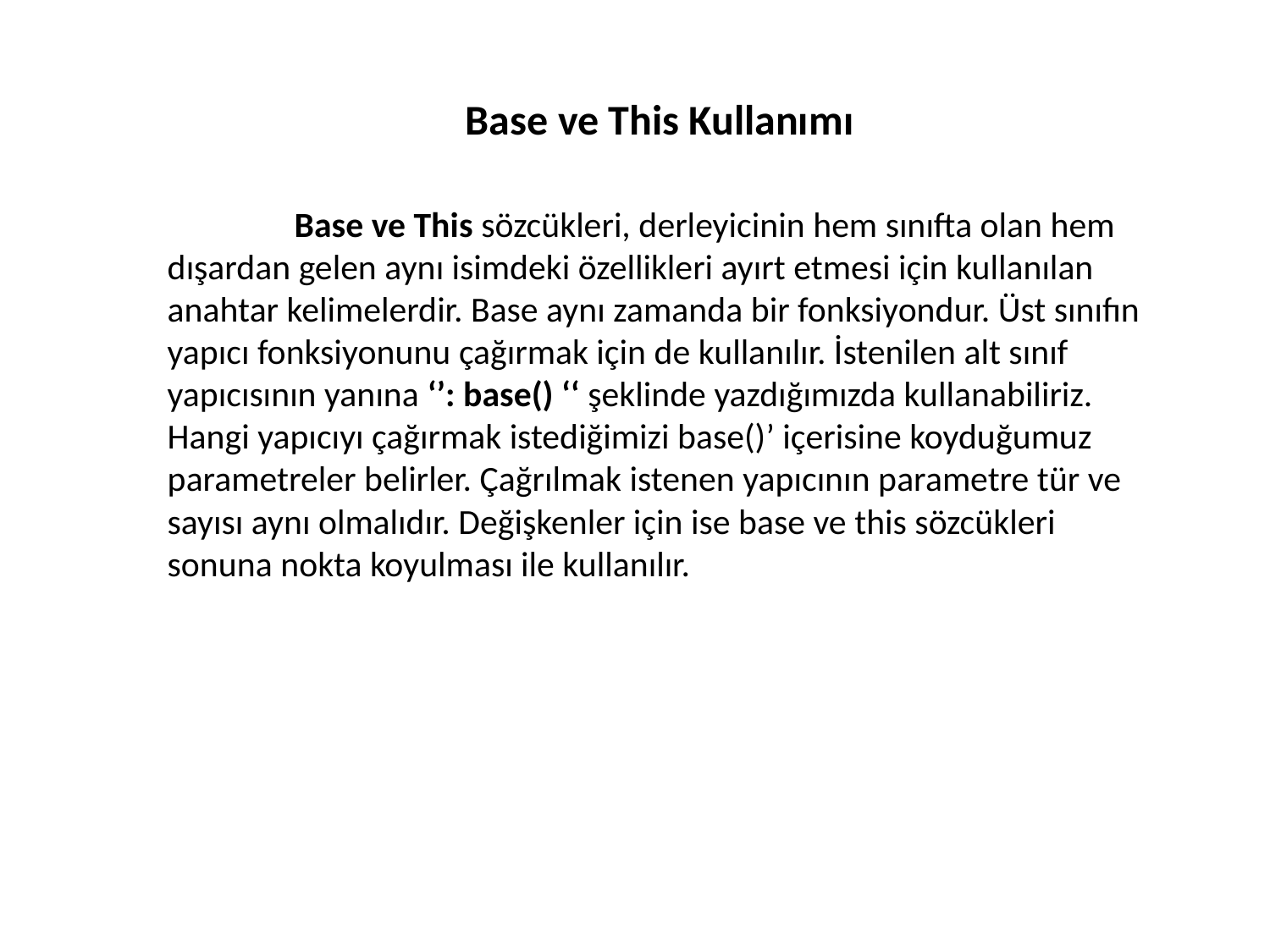

Base ve This Kullanımı
	Base ve This sözcükleri, derleyicinin hem sınıfta olan hem dışardan gelen aynı isimdeki özellikleri ayırt etmesi için kullanılan anahtar kelimelerdir. Base aynı zamanda bir fonksiyondur. Üst sınıfın yapıcı fonksiyonunu çağırmak için de kullanılır. İstenilen alt sınıf yapıcısının yanına ‘’: base() ‘‘ şeklinde yazdığımızda kullanabiliriz. Hangi yapıcıyı çağırmak istediğimizi base()’ içerisine koyduğumuz parametreler belirler. Çağrılmak istenen yapıcının parametre tür ve sayısı aynı olmalıdır. Değişkenler için ise base ve this sözcükleri sonuna nokta koyulması ile kullanılır.